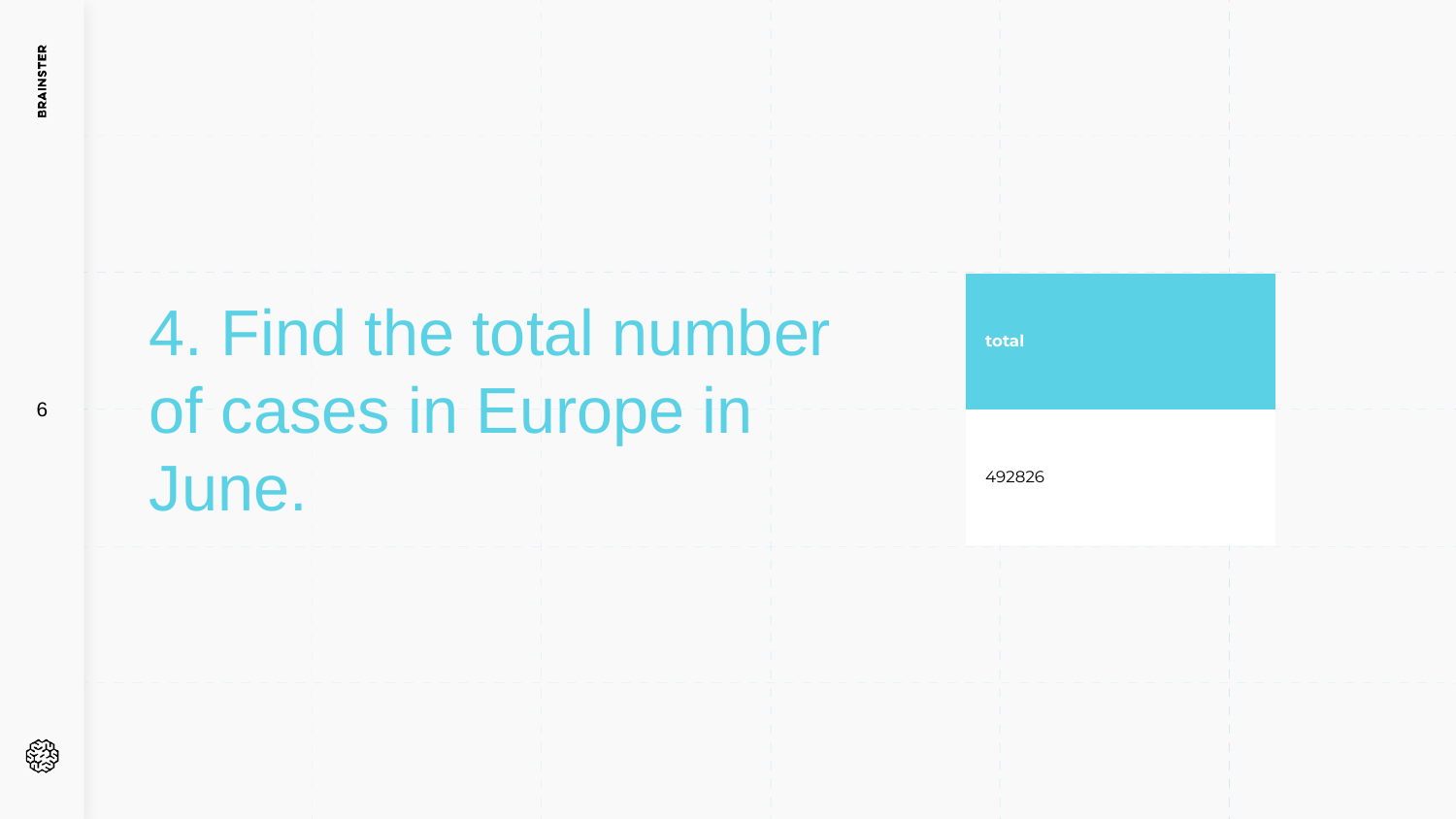

| total |
| --- |
| 492826 |
4. Find the total number of cases in Europe in June.
6